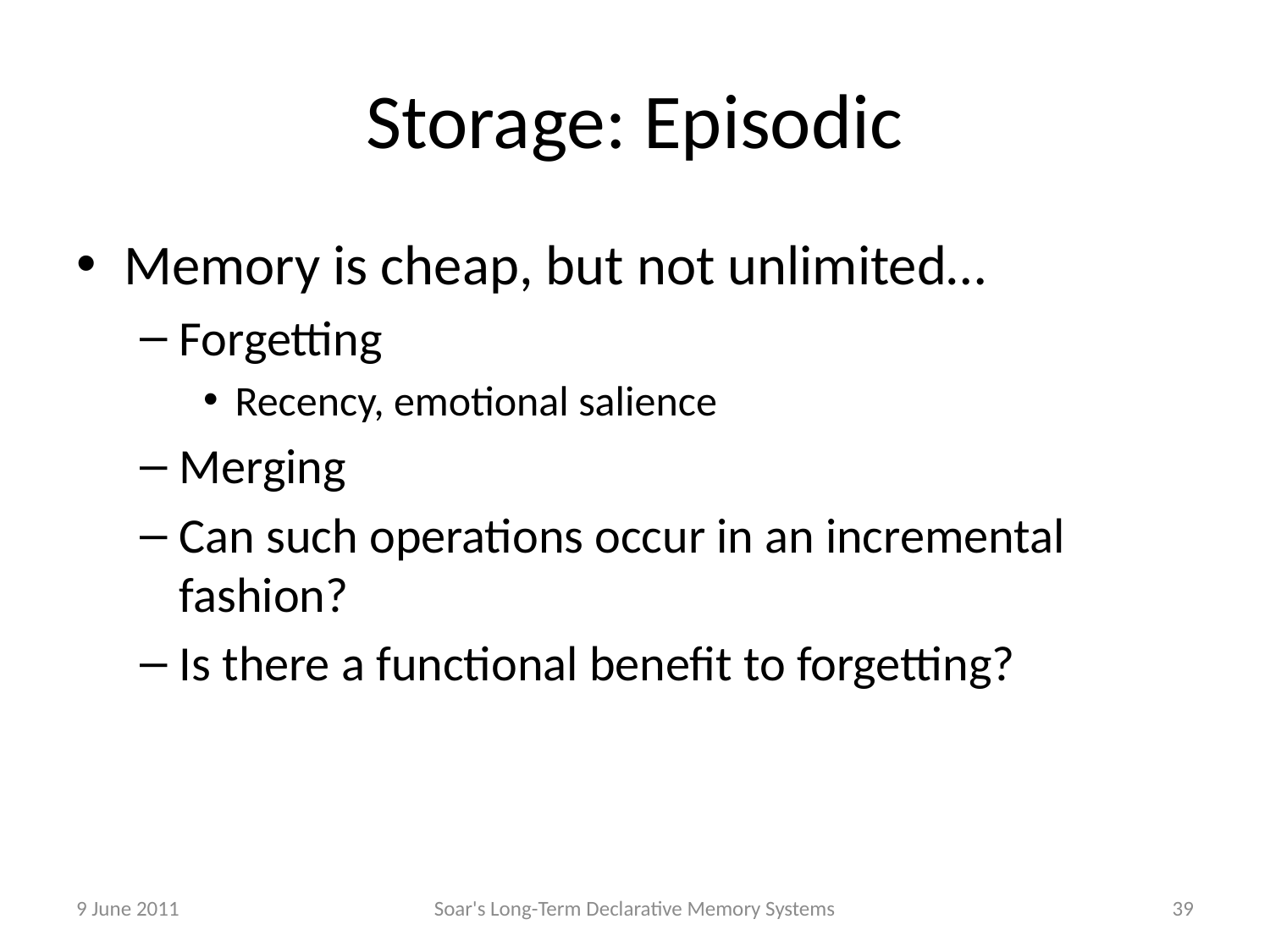

# Storage: Episodic
Memory is cheap, but not unlimited…
Forgetting
Recency, emotional salience
Merging
Can such operations occur in an incremental fashion?
Is there a functional benefit to forgetting?
9 June 2011
Soar's Long-Term Declarative Memory Systems
39